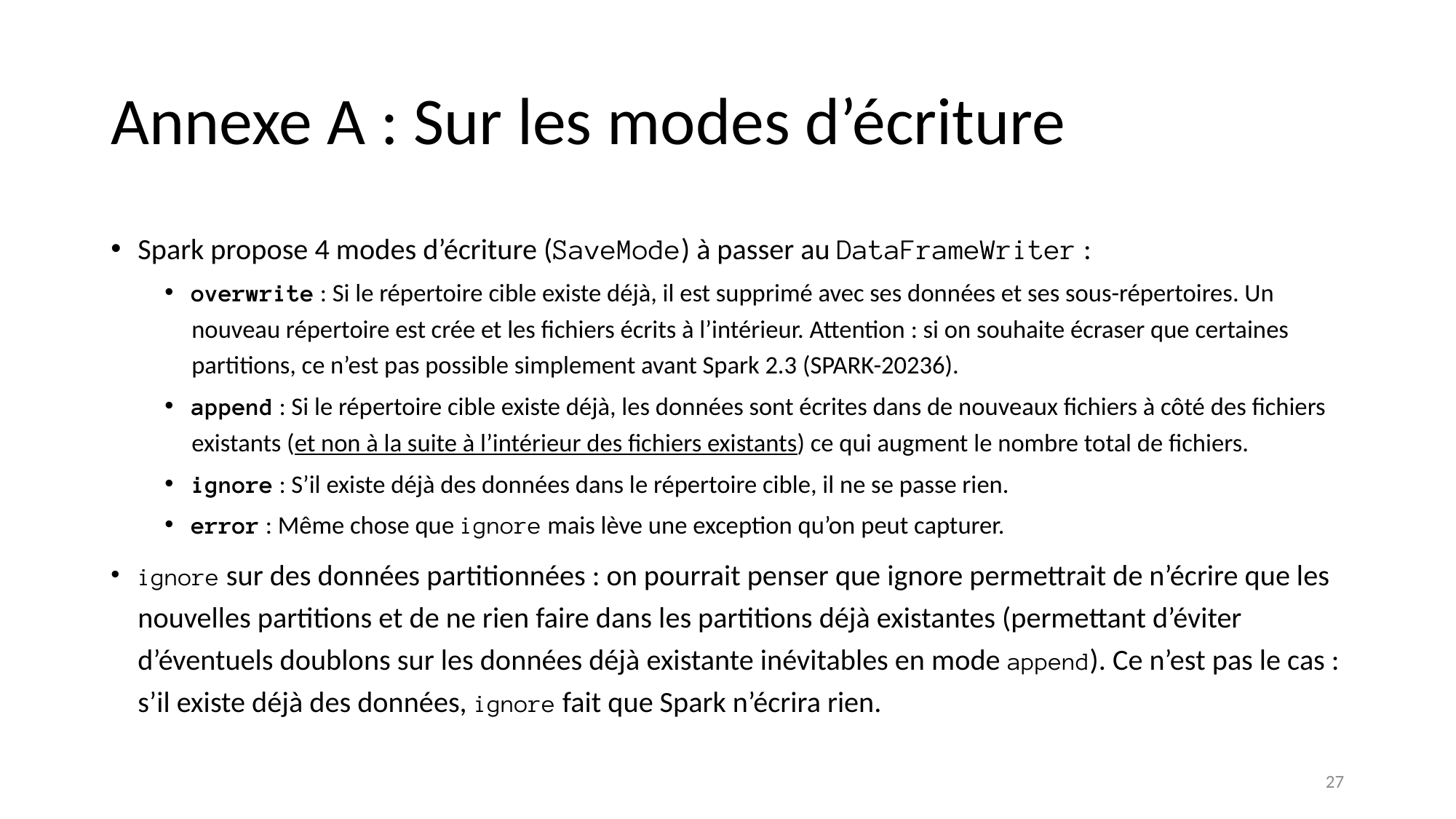

# Annexe A : Sur les modes d’écriture
Spark propose 4 modes d’écriture (SaveMode) à passer au DataFrameWriter :
overwrite : Si le répertoire cible existe déjà, il est supprimé avec ses données et ses sous-répertoires. Un nouveau répertoire est crée et les fichiers écrits à l’intérieur. Attention : si on souhaite écraser que certaines partitions, ce n’est pas possible simplement avant Spark 2.3 (SPARK-20236).
append : Si le répertoire cible existe déjà, les données sont écrites dans de nouveaux fichiers à côté des fichiers existants (et non à la suite à l’intérieur des fichiers existants) ce qui augment le nombre total de fichiers.
ignore : S’il existe déjà des données dans le répertoire cible, il ne se passe rien.
error : Même chose que ignore mais lève une exception qu’on peut capturer.
ignore sur des données partitionnées : on pourrait penser que ignore permettrait de n’écrire que les nouvelles partitions et de ne rien faire dans les partitions déjà existantes (permettant d’éviter d’éventuels doublons sur les données déjà existante inévitables en mode append). Ce n’est pas le cas : s’il existe déjà des données, ignore fait que Spark n’écrira rien.
27